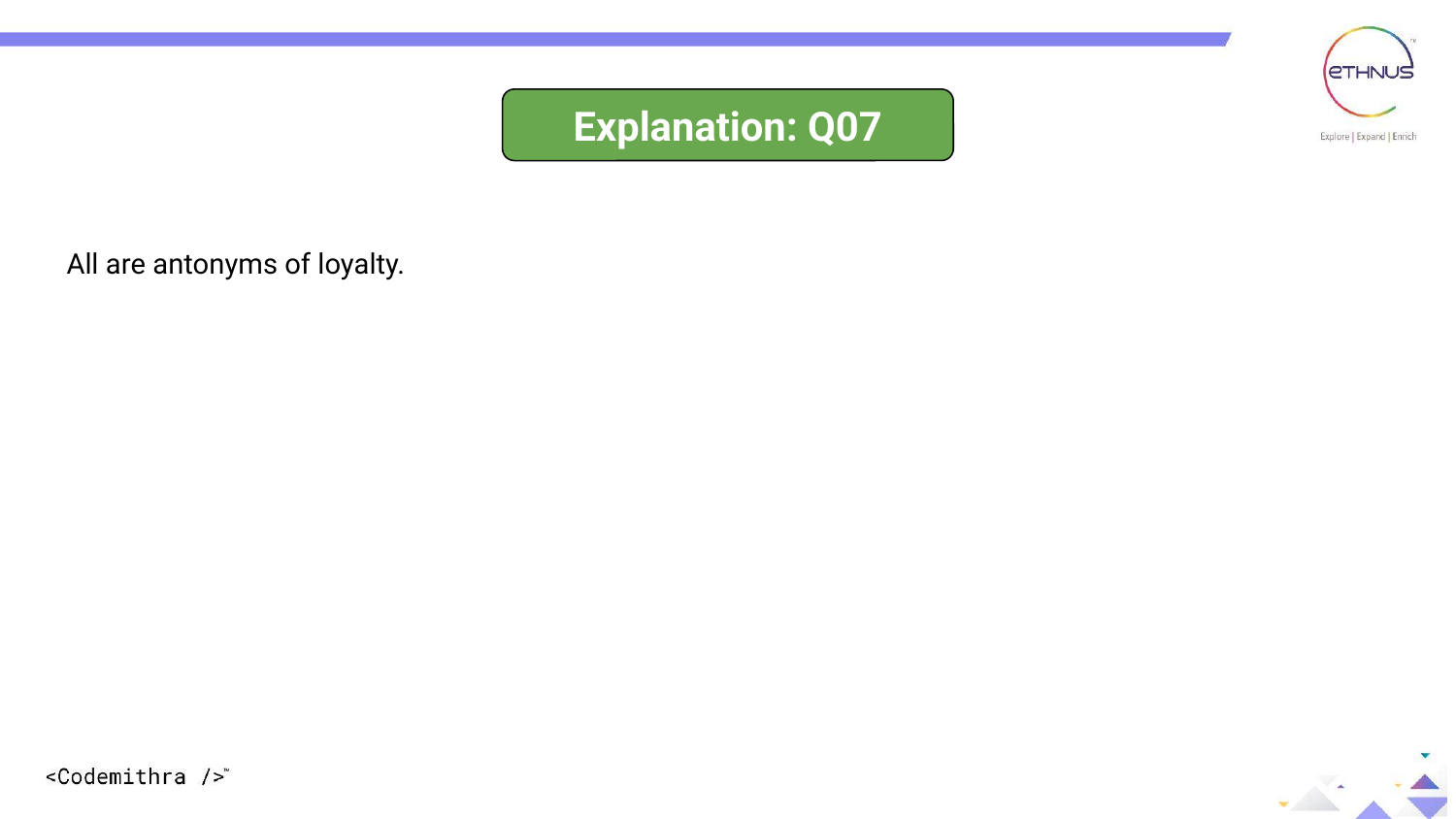

Explanation: Q07

All are antonyms of loyalty.